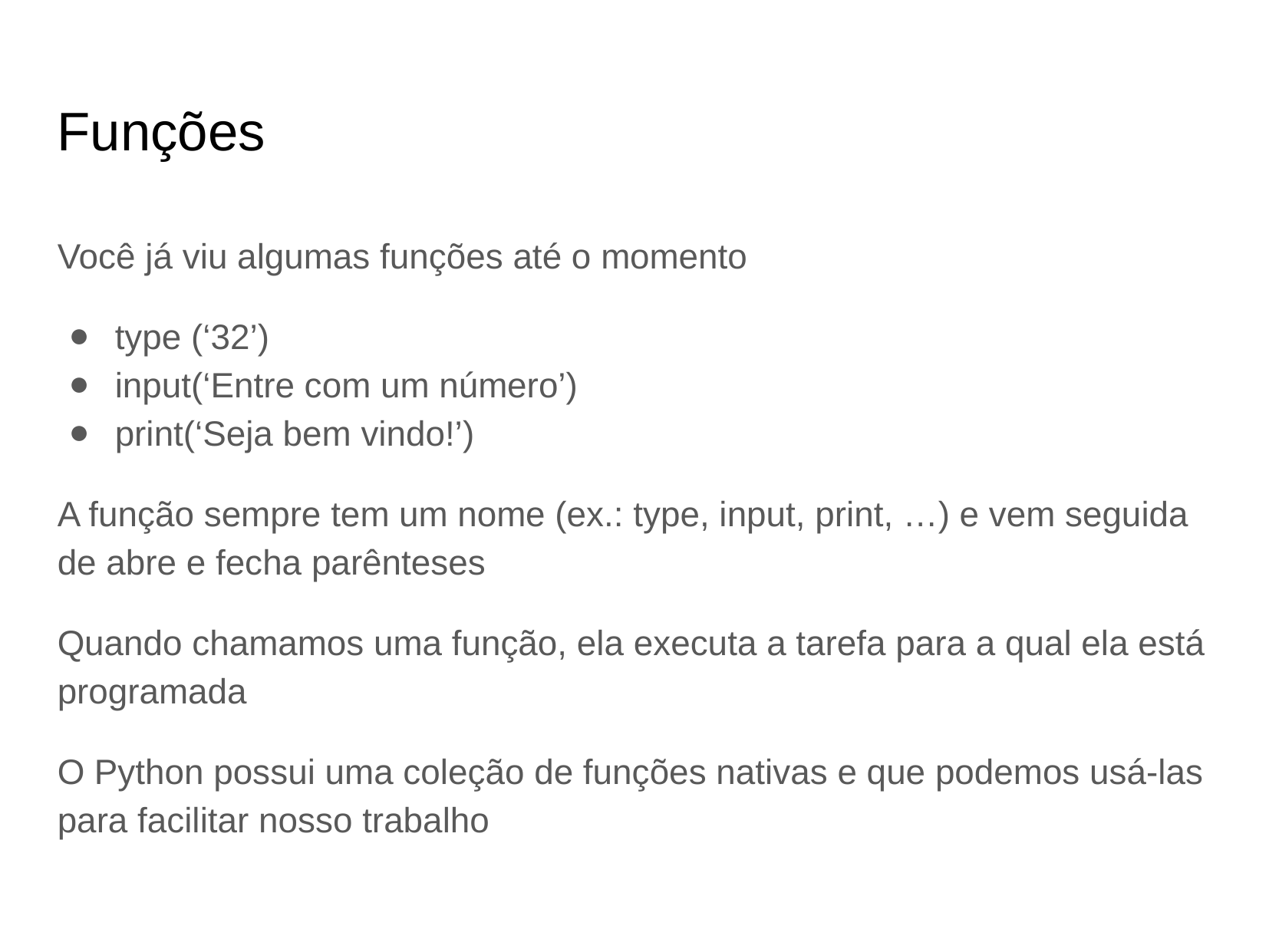

# Funções
Você já viu algumas funções até o momento
type (‘32’)
input(‘Entre com um número’)
print(‘Seja bem vindo!’)
A função sempre tem um nome (ex.: type, input, print, …) e vem seguida de abre e fecha parênteses
Quando chamamos uma função, ela executa a tarefa para a qual ela está programada
O Python possui uma coleção de funções nativas e que podemos usá-las para facilitar nosso trabalho